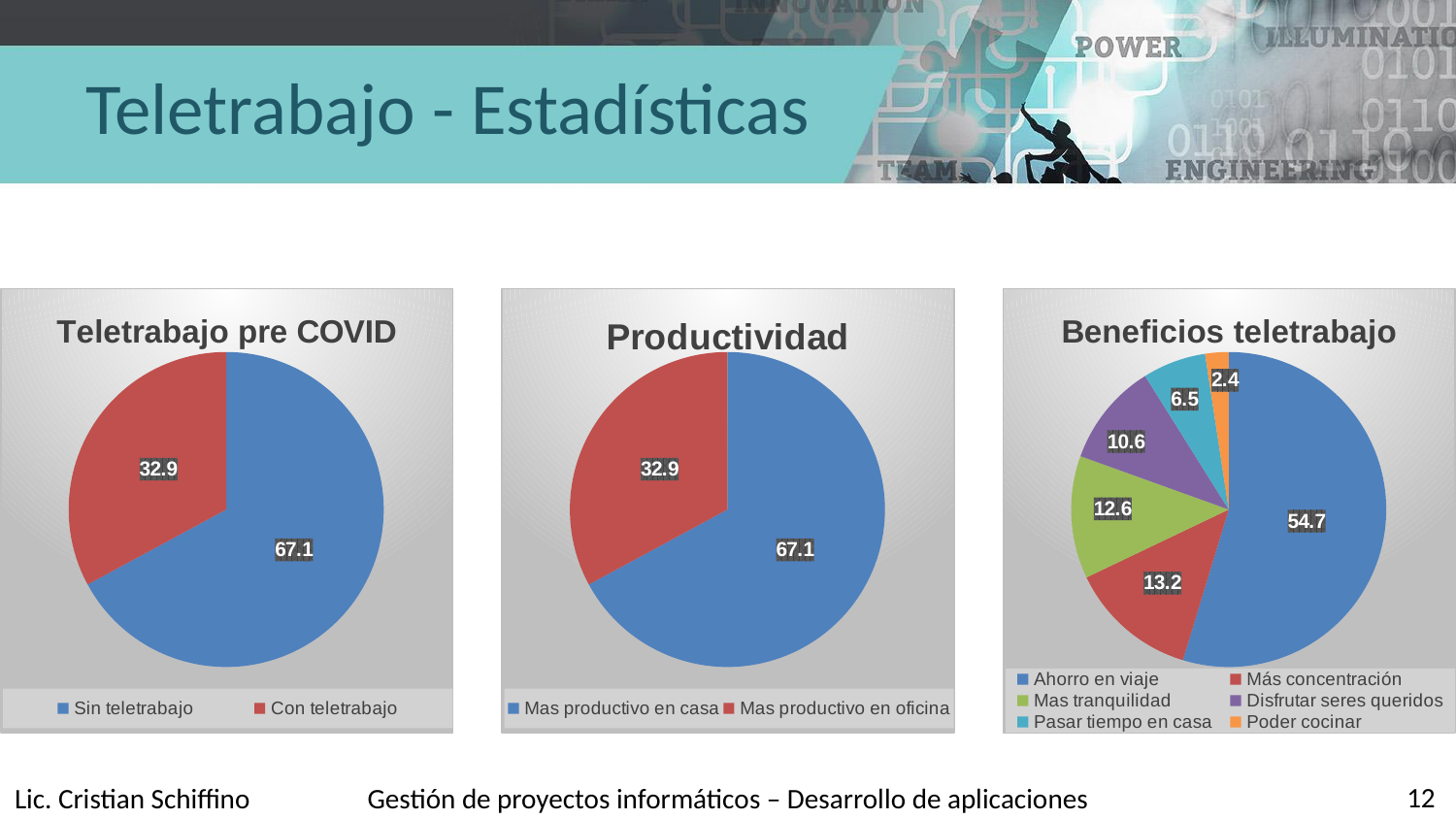

# Teletrabajo - Estadísticas

### Chart: Teletrabajo pre COVID

| Category |  |  |  |  |  |  |  |  |
|---|---|---|---|---|---|---|---|---|
| Sin teletrabajo | 67.1 | 52.6 | 52.6 | 52.6 | 52.6 | 52.6 | 52.6 | 52.6 |
| Con teletrabajo | 32.9 | 47.4 | 47.4 | 47.4 | 47.4 | 47.4 | 47.4 | 47.4 |

### Chart: Productividad

| Category |  |  |  |  |  |  |  |  |
|---|---|---|---|---|---|---|---|---|
| Mas productivo en casa | 67.1 | 52.6 | 52.6 | 52.6 | 52.6 | 52.6 | 52.6 | 52.6 |
| Mas productivo en oficina | 32.9 | 47.4 | 47.4 | 47.4 | 47.4 | 47.4 | 47.4 | 47.4 |

[unsupported chart]

12
Lic. Cristian Schiffino
Gestión de proyectos informáticos – Desarrollo de aplicaciones